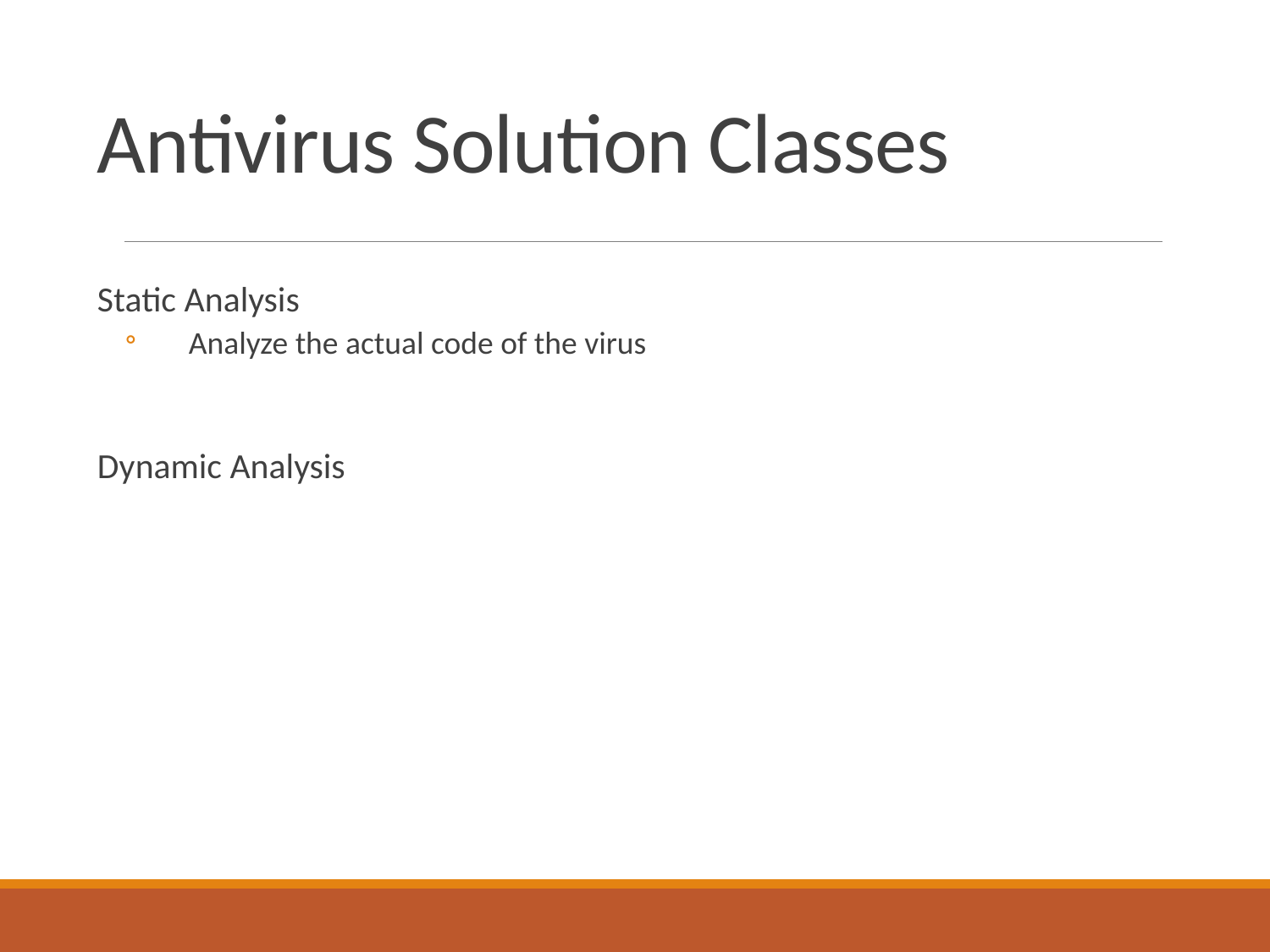

# Antivirus Solution Classes
Static Analysis
Analyze the actual code of the virus

Dynamic Analysis